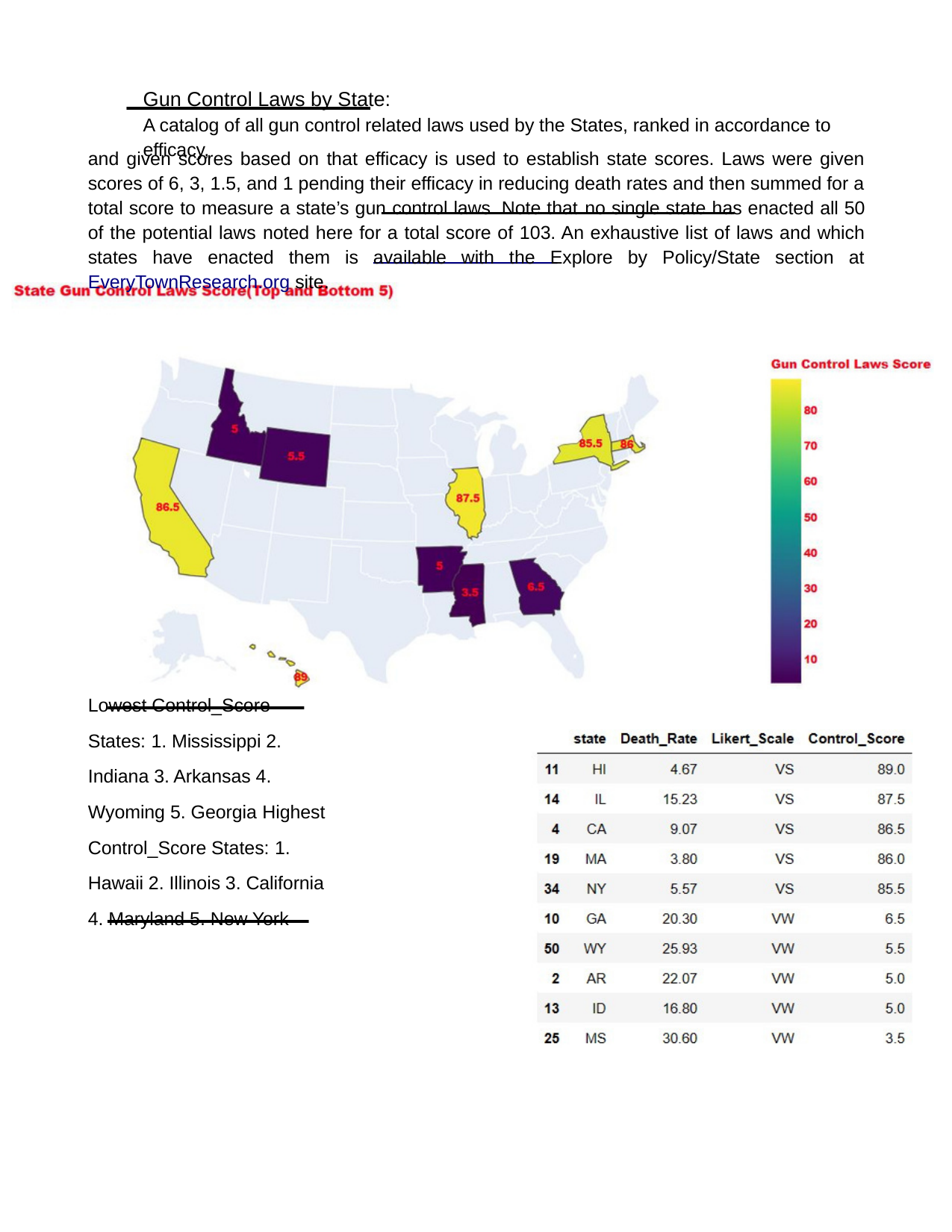

Gun Control Laws by State:
A catalog of all gun control related laws used by the States, ranked in accordance to efficacy,

and given scores based on that efficacy is used to establish state scores. Laws were given scores of 6, 3, 1.5, and 1 pending their efficacy in reducing death rates and then summed for a total score to measure a state’s gun control laws. Note that no single state has enacted all 50 of the potential laws noted here for a total score of 103. An exhaustive list of laws and which states have enacted them is available with the Explore by Policy/State section at EveryTownResearch.org site.

Lowest Control_Score States: 1. Mississippi 2. Indiana 3. Arkansas 4. Wyoming 5. Georgia Highest Control_Score States: 1. Hawaii 2. Illinois 3. California 4. Maryland 5. New York